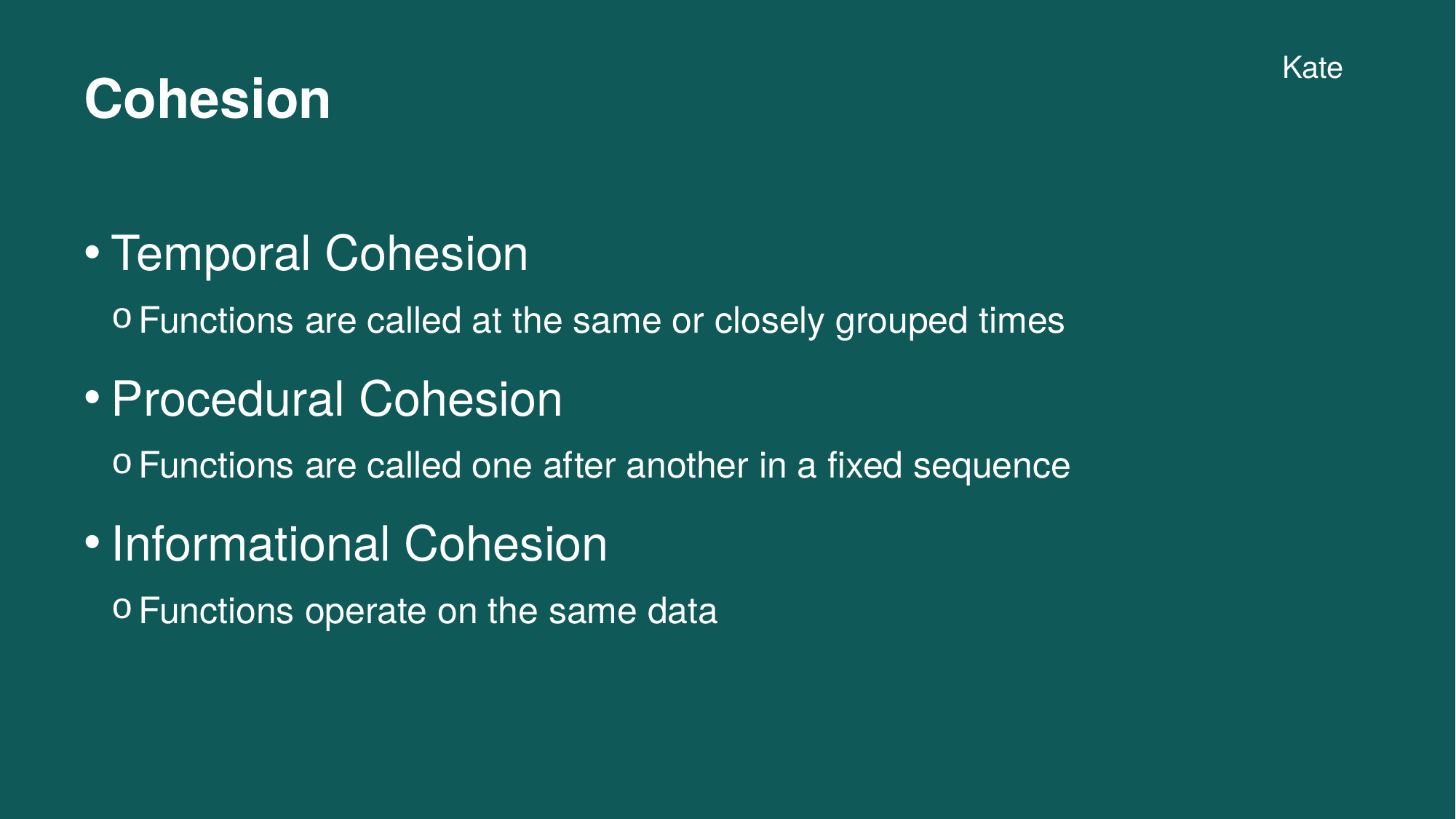

Kate
# Cohesion
Temporal Cohesion
Functions are called at the same or closely grouped times
Procedural Cohesion
Functions are called one after another in a fixed sequence
Informational Cohesion
Functions operate on the same data